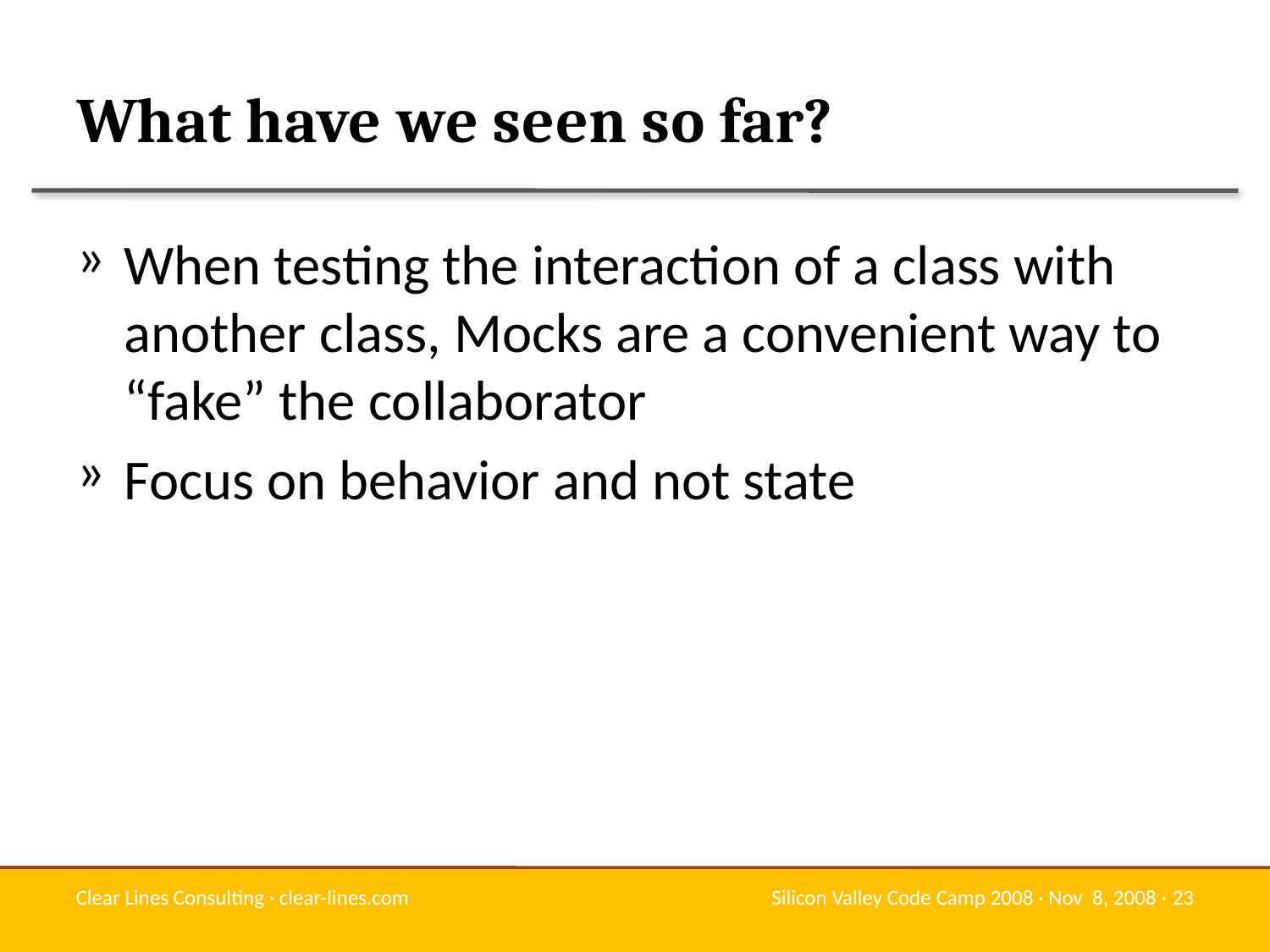

# What have we seen so far?
When testing the interaction of a class with another class, Mocks are a convenient way to “fake” the collaborator
Focus on behavior and not state